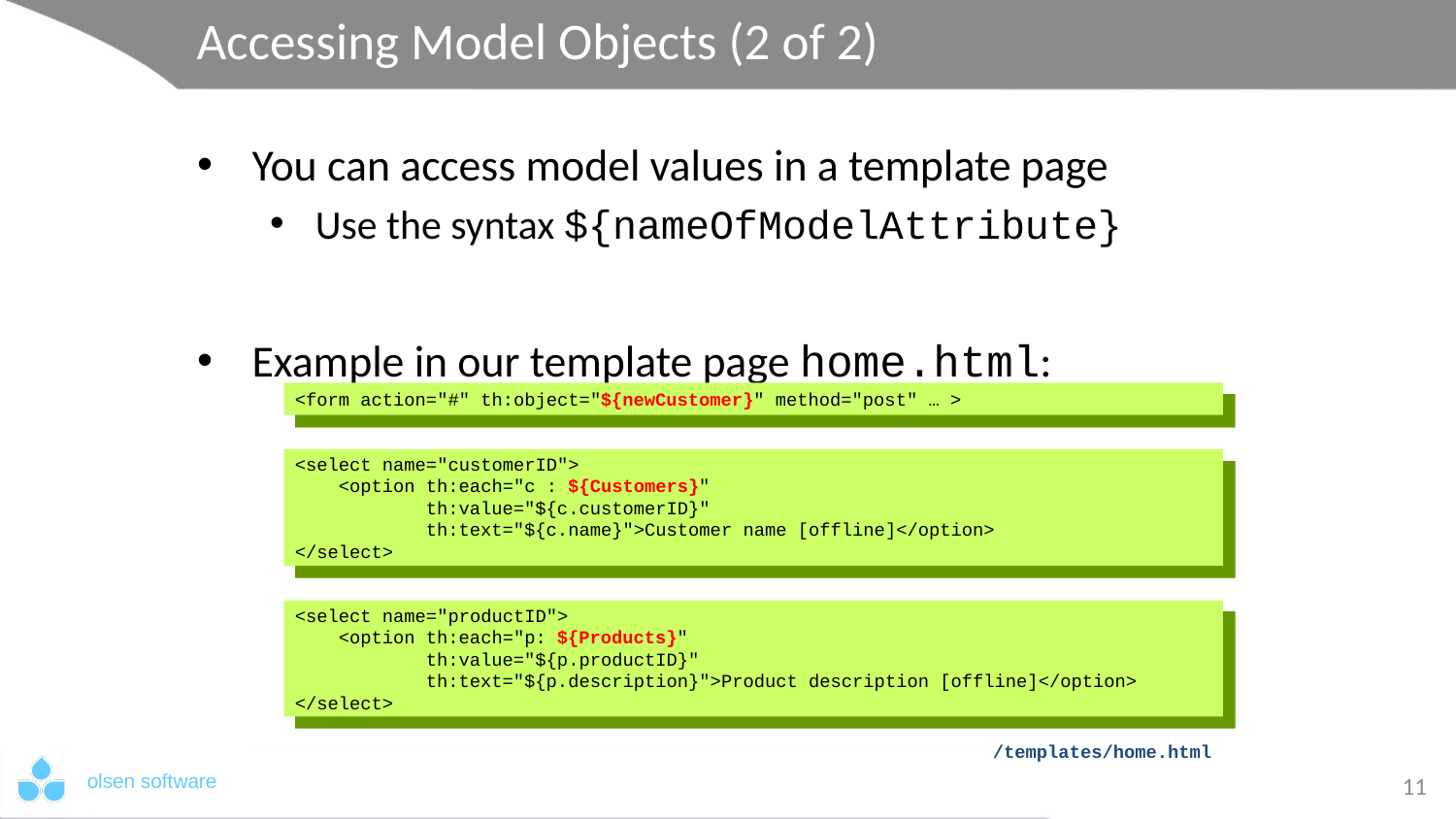

# Accessing Model Objects (2 of 2)
You can access model values in a template page
Use the syntax ${nameOfModelAttribute}

Example in our template page home.html:
<form action="#" th:object="${newCustomer}" method="post" … >
<select name="customerID">
    <option th:each="c : ${Customers}"
            th:value="${c.customerID}"
            th:text="${c.name}">Customer name [offline]</option>
</select>
<select name="productID">
    <option th:each="p: ${Products}"
            th:value="${p.productID}"
            th:text="${p.description}">Product description [offline]</option>
</select>
/templates/home.html
11